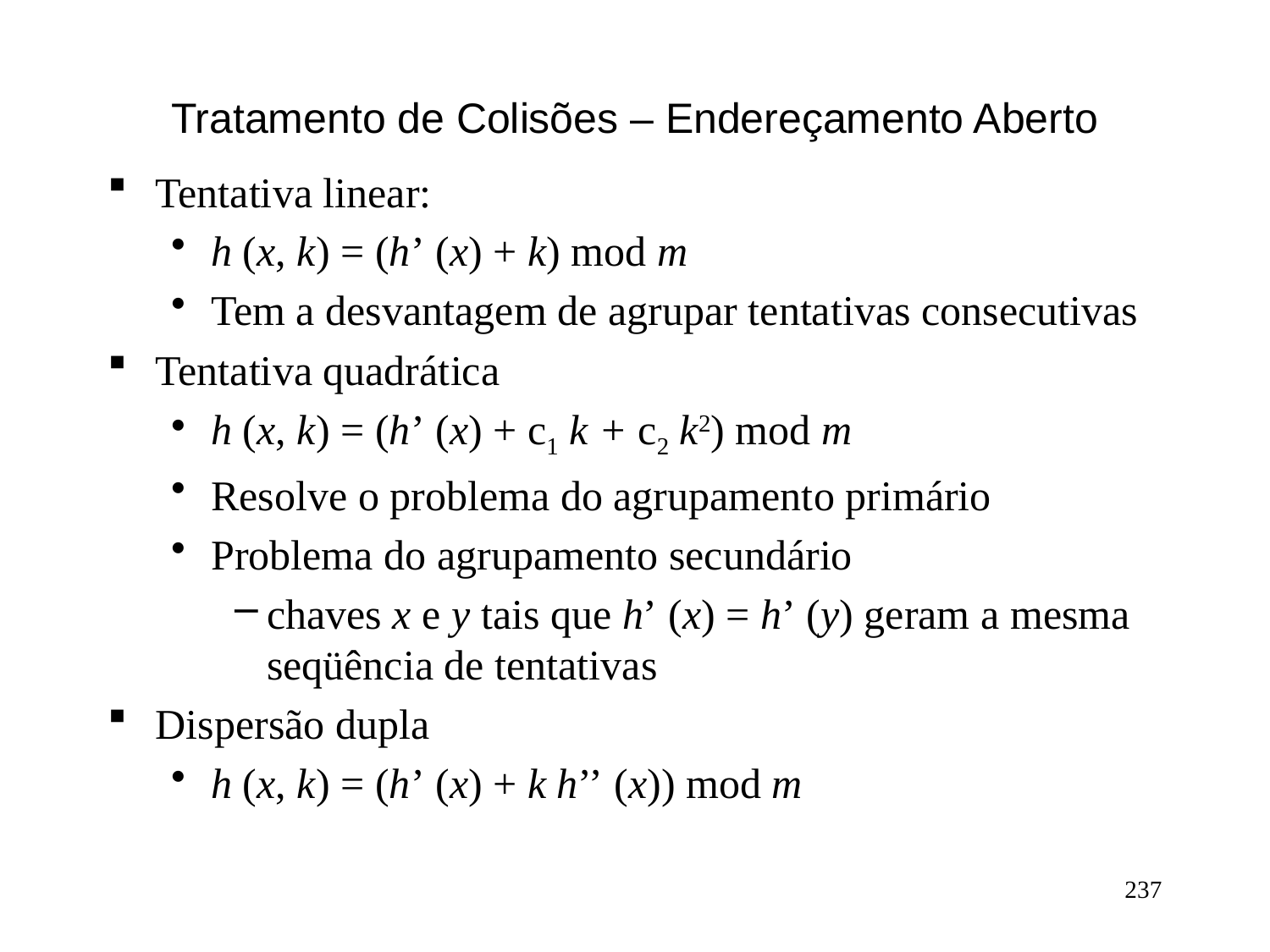

# Tratamento de Colisões – Endereçamento Aberto
Tentativa linear:
h (x, k) = (h’ (x) + k) mod m
Tem a desvantagem de agrupar tentativas consecutivas
Tentativa quadrática
h (x, k) = (h’ (x) + c1 k + c2 k2) mod m
Resolve o problema do agrupamento primário
Problema do agrupamento secundário
chaves x e y tais que h’ (x) = h’ (y) geram a mesma seqüência de tentativas
Dispersão dupla
h (x, k) = (h’ (x) + k h’’ (x)) mod m
237